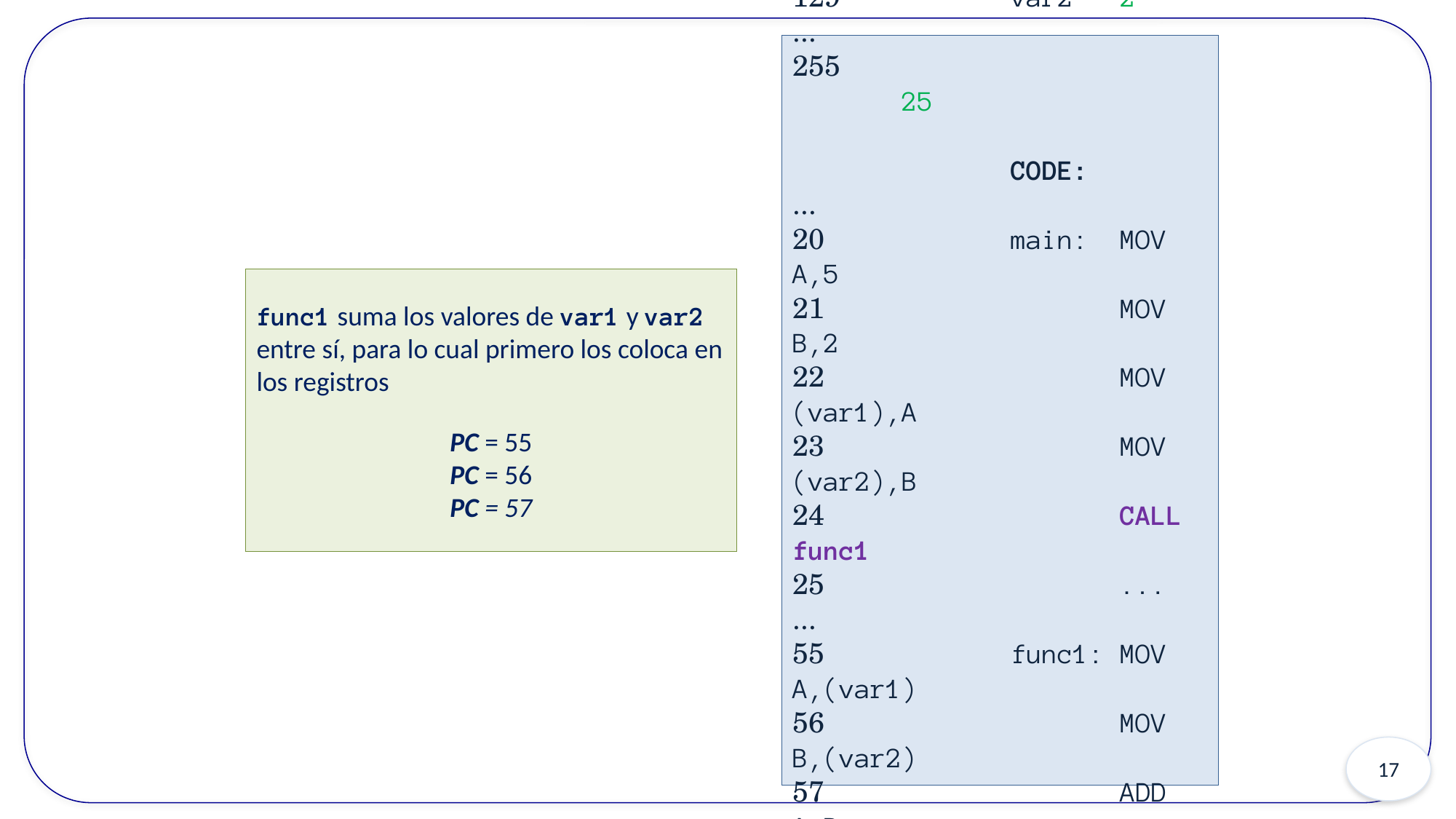

DATA:
...
128		var1	5
129		var2	2
...
255				25

		CODE:
...
20		main:	MOV A,5
21			MOV B,2
22			MOV (var1),A
23			MOV (var2),B
24			CALL func1
25			...
...
55		func1:	MOV A,(var1)
56			MOV B,(var2)
57			ADD A,B
58			MOV (var1),A
59			RET
func1 suma los valores de var1 y var2 entre sí, para lo cual primero los coloca en los registros
PC = 55
PC = 56
PC = 57